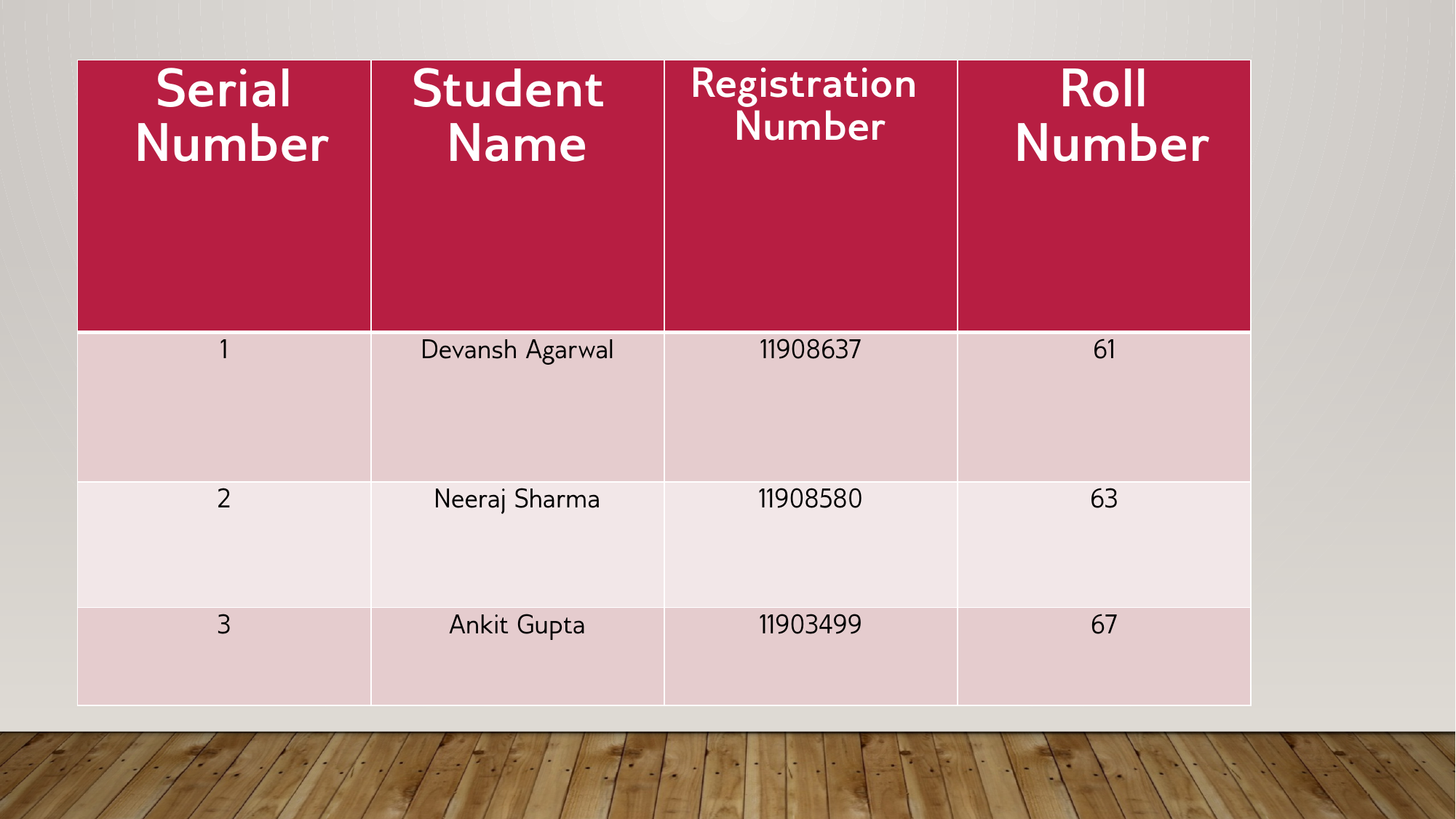

| Serial Number | Student Name | Registration Number | Roll Number |
| --- | --- | --- | --- |
| 1 | Devansh Agarwal | 11908637 | 61 |
| 2 | Neeraj Sharma | 11908580 | 63 |
| 3 | Ankit Gupta | 11903499 | 67 |